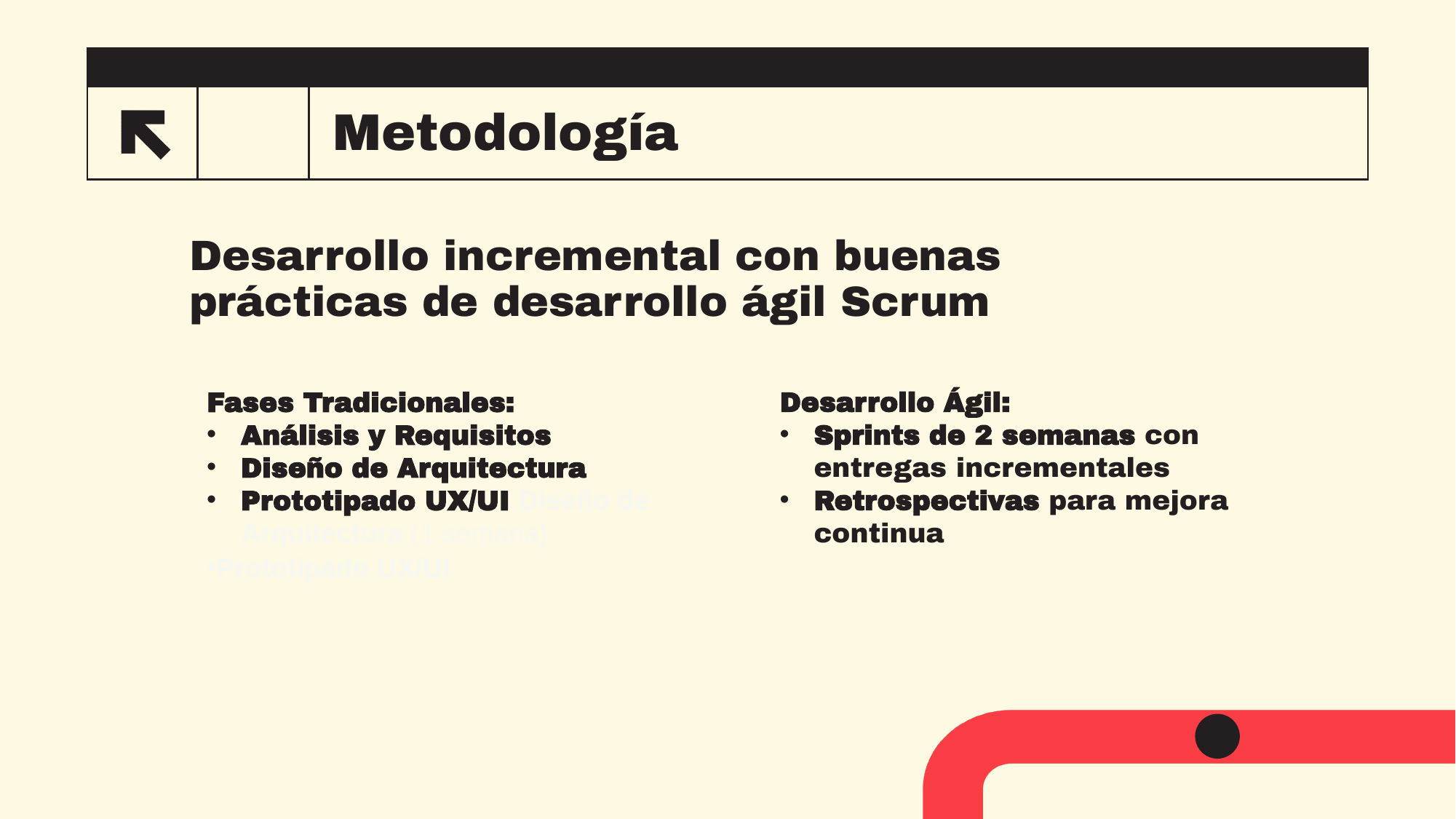

# Metodología
Desarrollo incremental con buenas prácticas de desarrollo ágil Scrum
Fases Tradicionales:
Análisis y Requisitos
Diseño de Arquitectura
Prototipado UX/UI Diseño de Arquitectura (1 semana)
Prototipado UX/UI
Desarrollo Ágil:
Sprints de 2 semanas con entregas incrementales
Retrospectivas para mejora continua